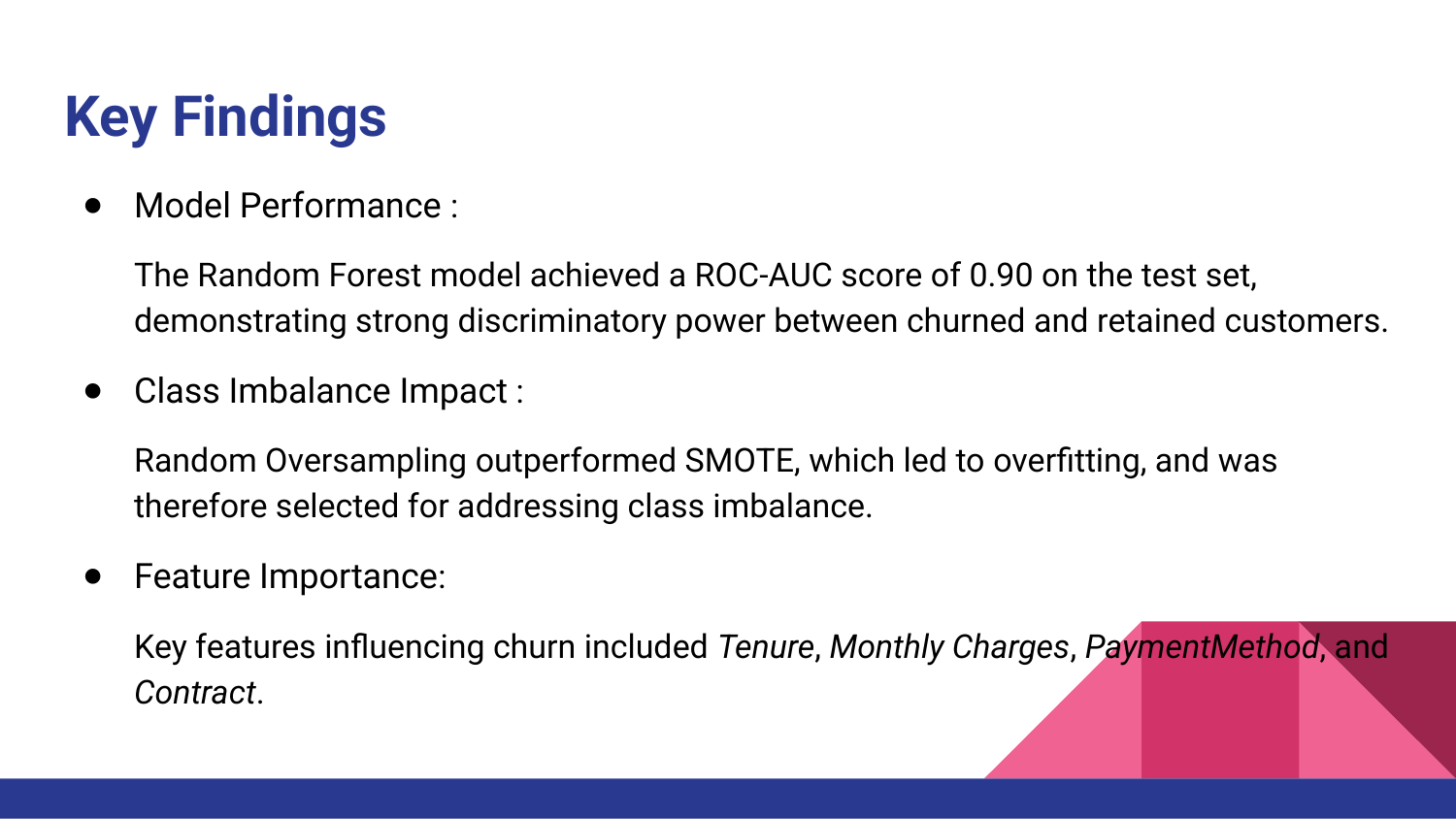

# Key Findings
Model Performance :
The Random Forest model achieved a ROC-AUC score of 0.90 on the test set, demonstrating strong discriminatory power between churned and retained customers.
Class Imbalance Impact :
Random Oversampling outperformed SMOTE, which led to overfitting, and was therefore selected for addressing class imbalance.
Feature Importance:
Key features influencing churn included Tenure, Monthly Charges, PaymentMethod, and Contract.